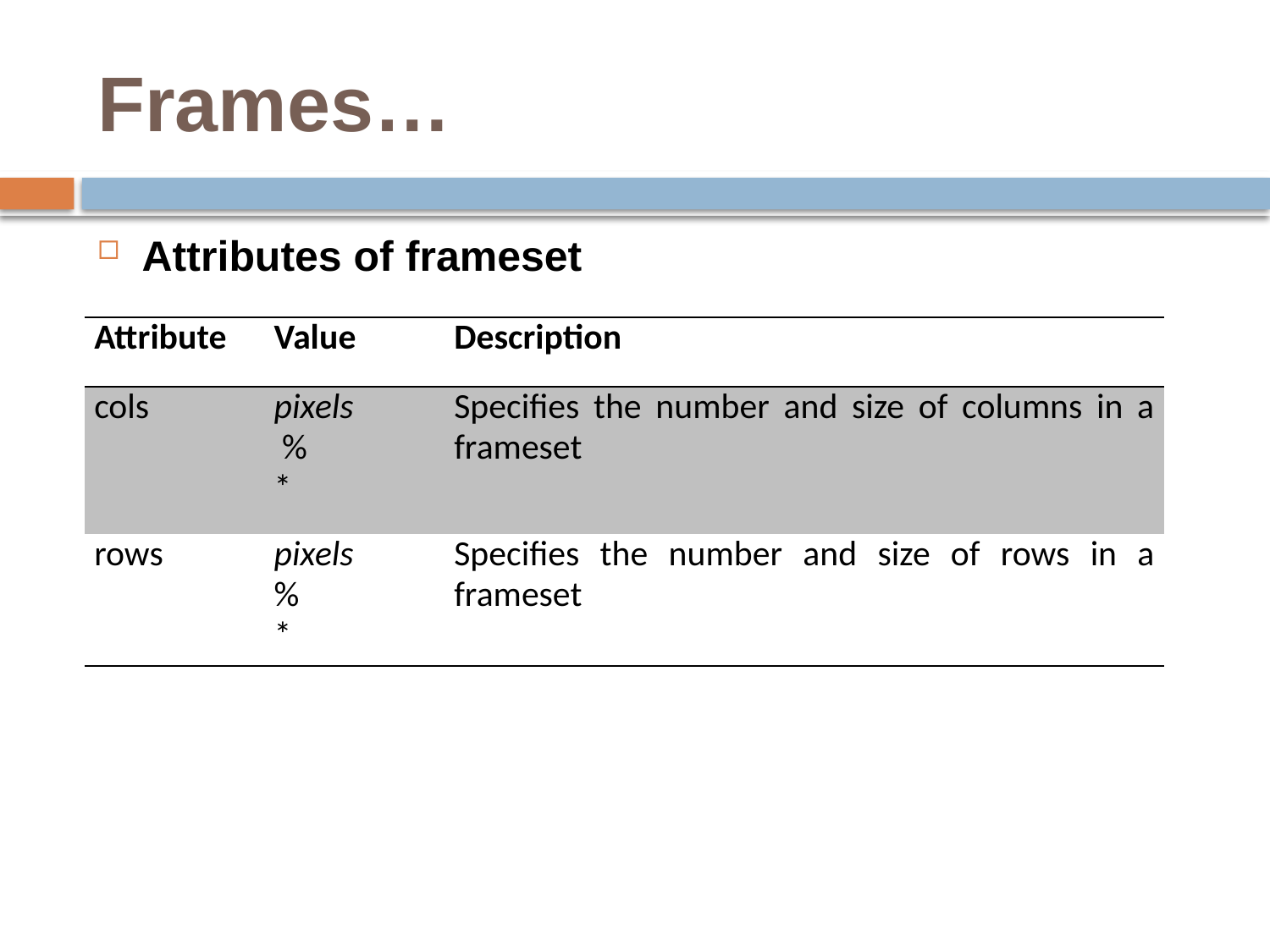

# Frames…
Attributes of frameset

| Attribute | Value | Description |
| --- | --- | --- |
| cols | pixels % \* | Specifies the number and size of columns in a frameset |
| rows | pixels % \* | Specifies the number and size of rows in a frameset |